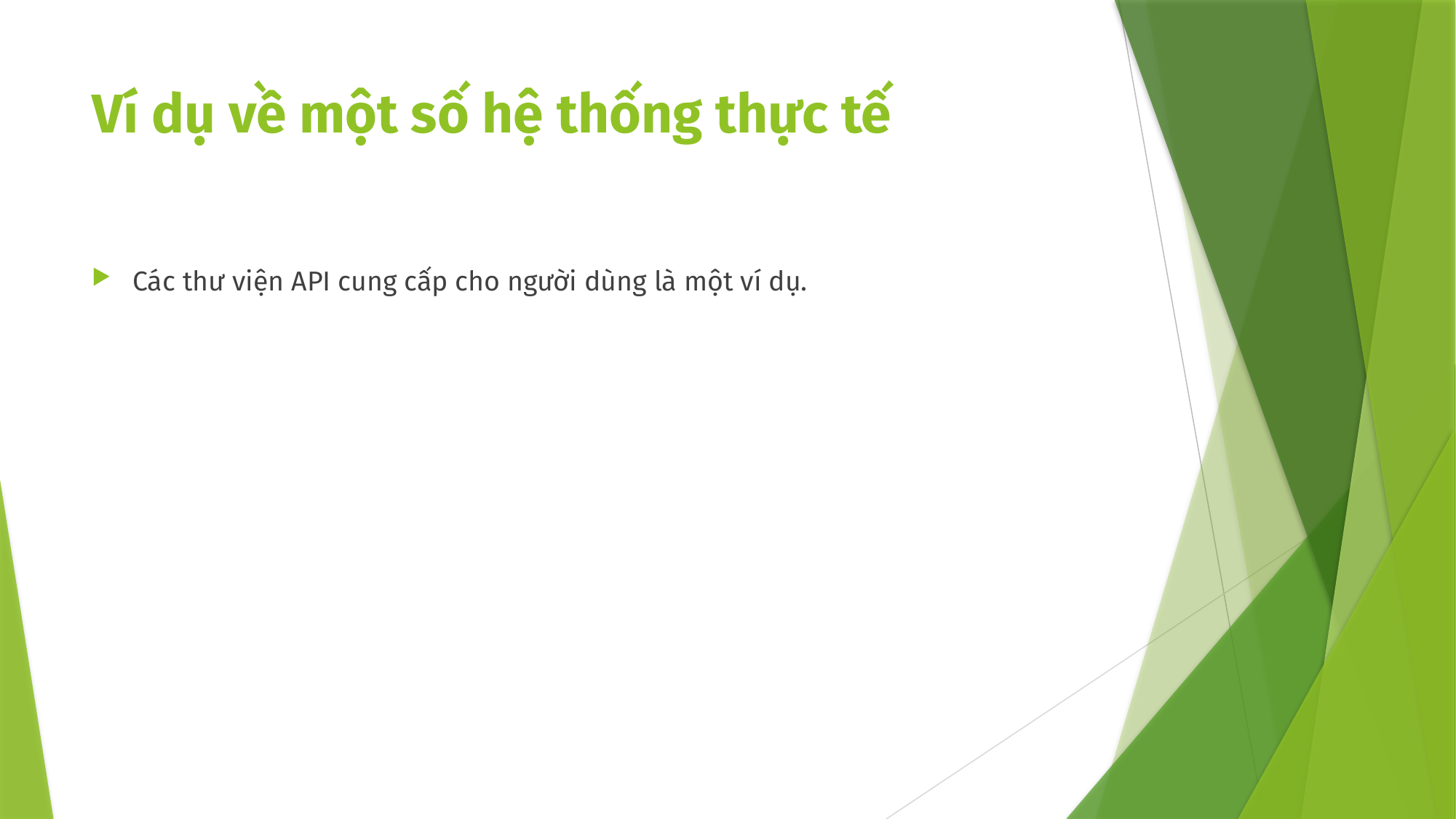

# Ví dụ về một số hệ thống thực tế
Các thư viện API cung cấp cho người dùng là một ví dụ.